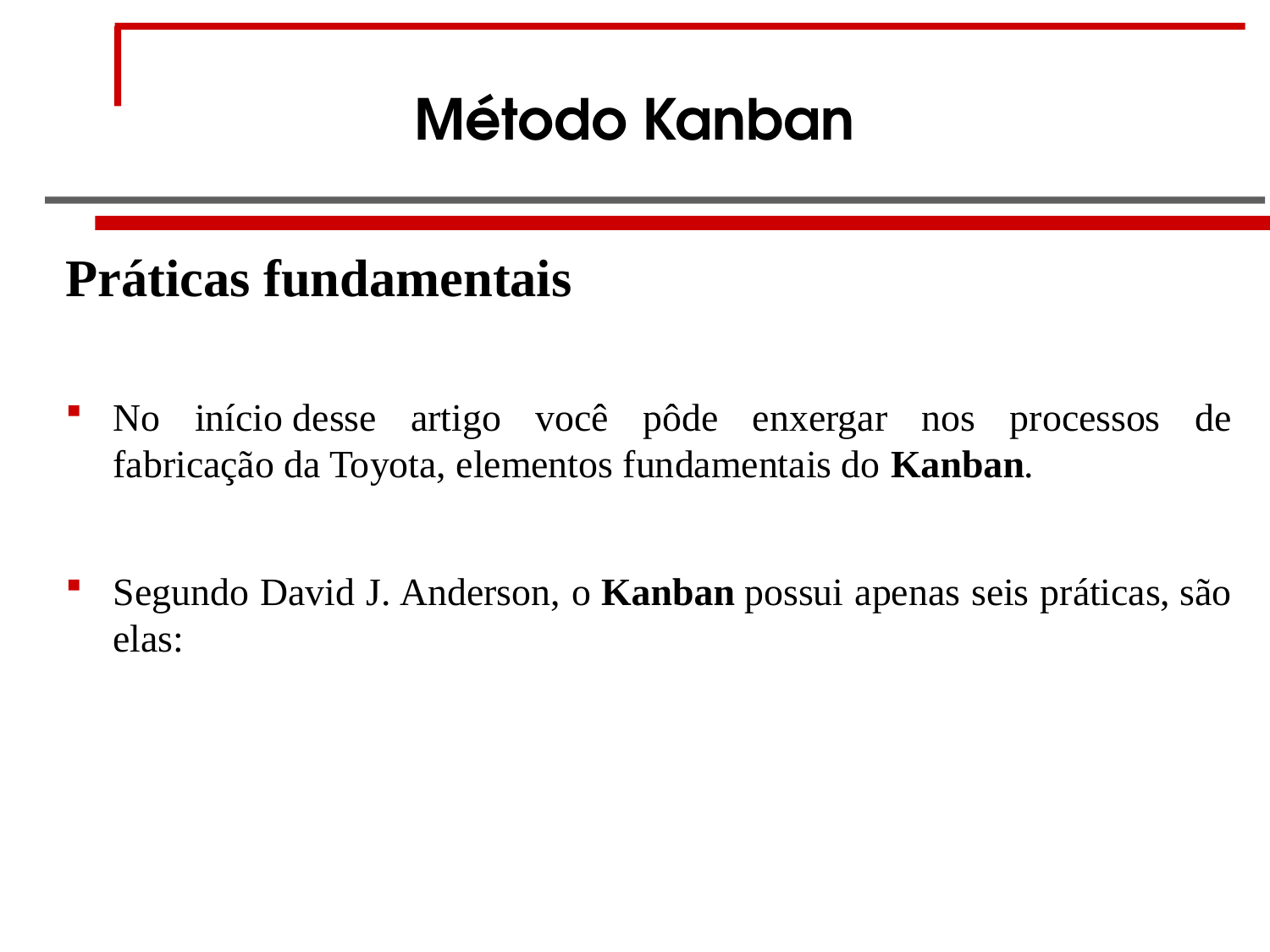

# Método Kanban
Práticas fundamentais

No início desse artigo você pôde enxergar nos processos de fabricação da Toyota, elementos fundamentais do Kanban.

Segundo David J. Anderson, o Kanban possui apenas seis práticas, são elas:

Luciana Leal
16 / 61